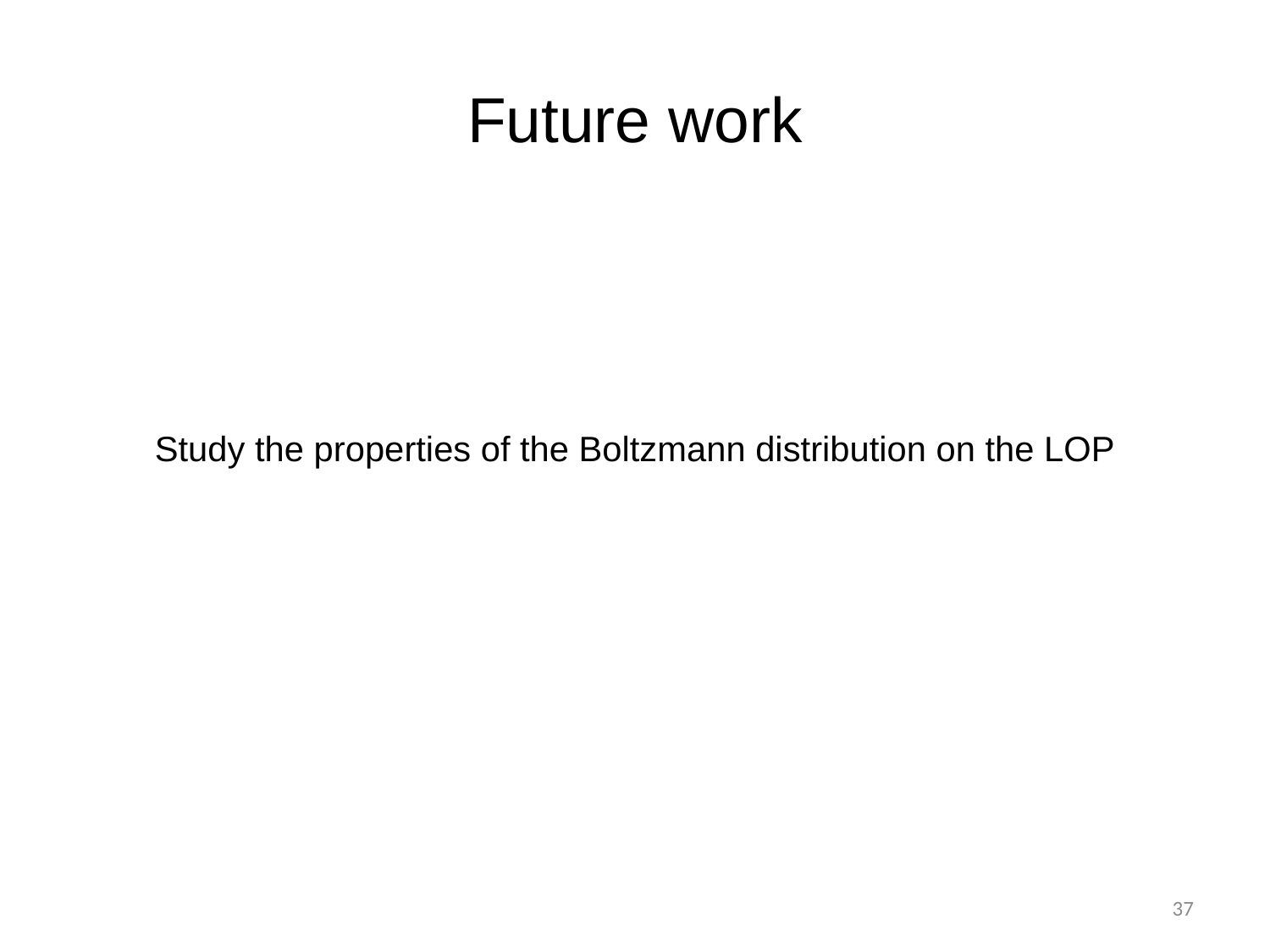

# Future work

Study the properties of the Boltzmann distribution on the LOP

37